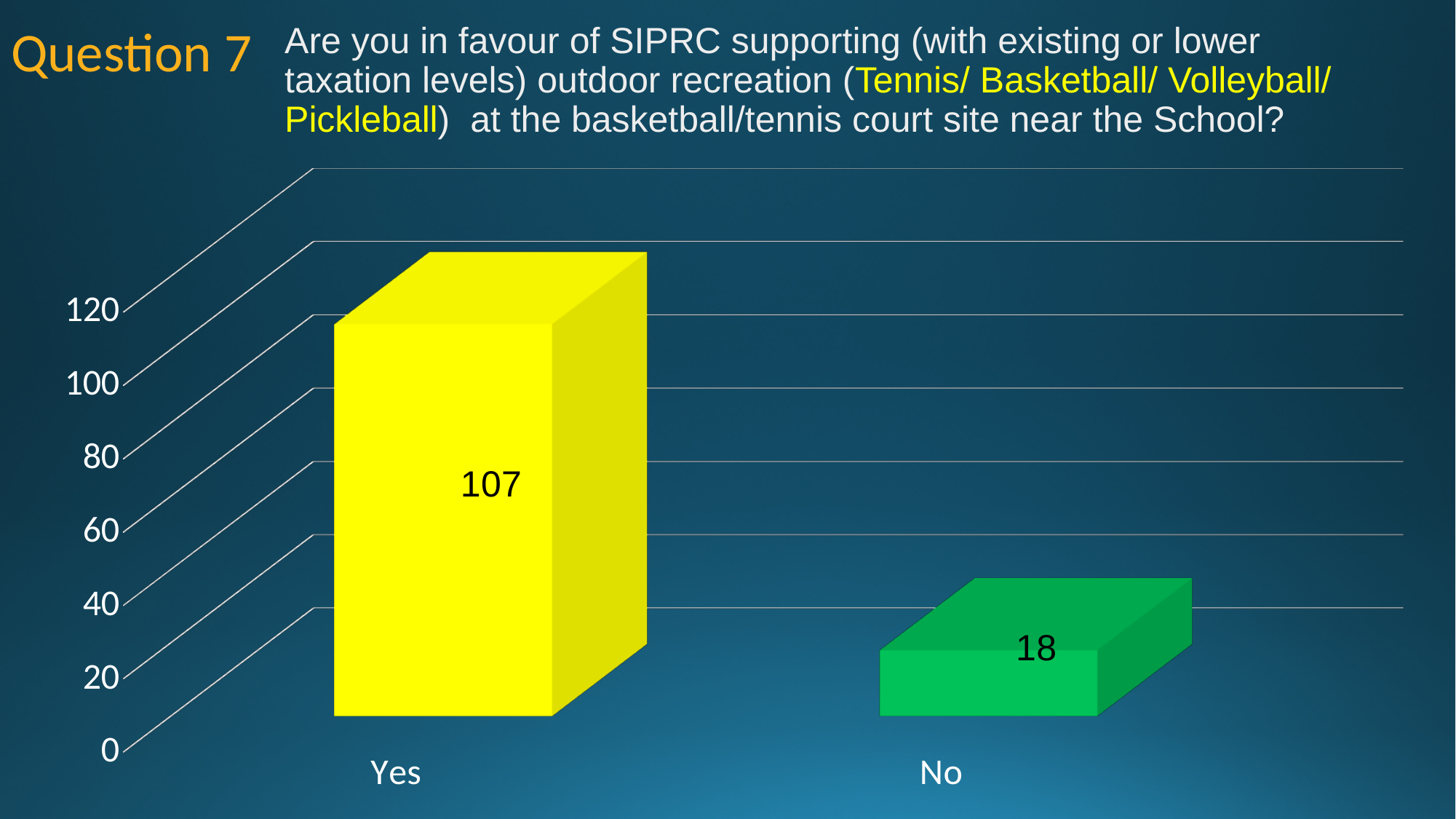

Question 7
Are you in favour of SIPRC supporting (with existing or lower taxation levels) outdoor recreation (Tennis/ Basketball/ Volleyball/ Pickleball)  at the basketball/tennis court site near the School?

[unsupported chart]